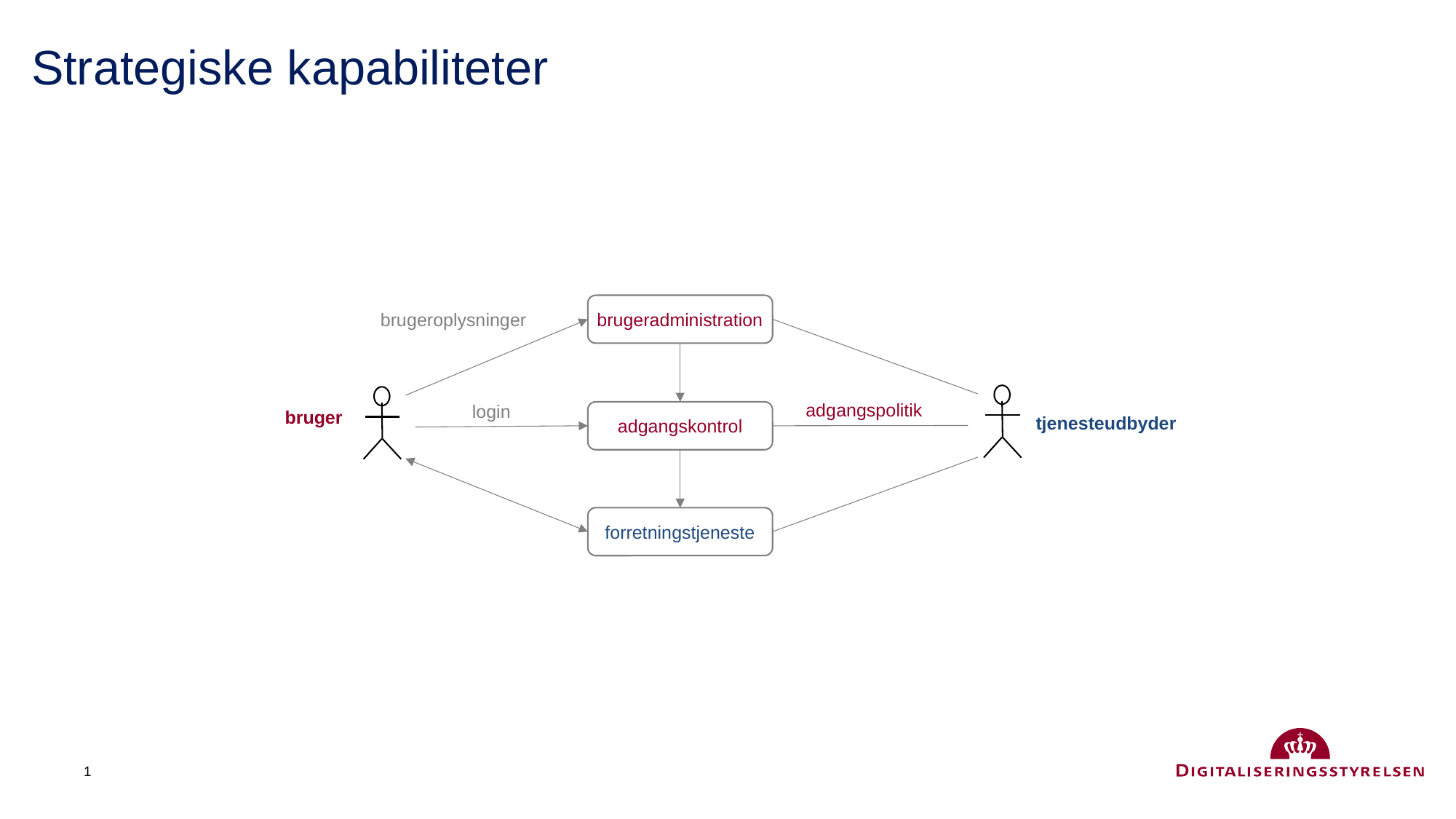

# Strategiske kapabiliteter
brugeradministration
brugeroplysninger

adgangspolitik
login
bruger
adgangskontrol
tjenesteudbyder
forretningstjeneste
1